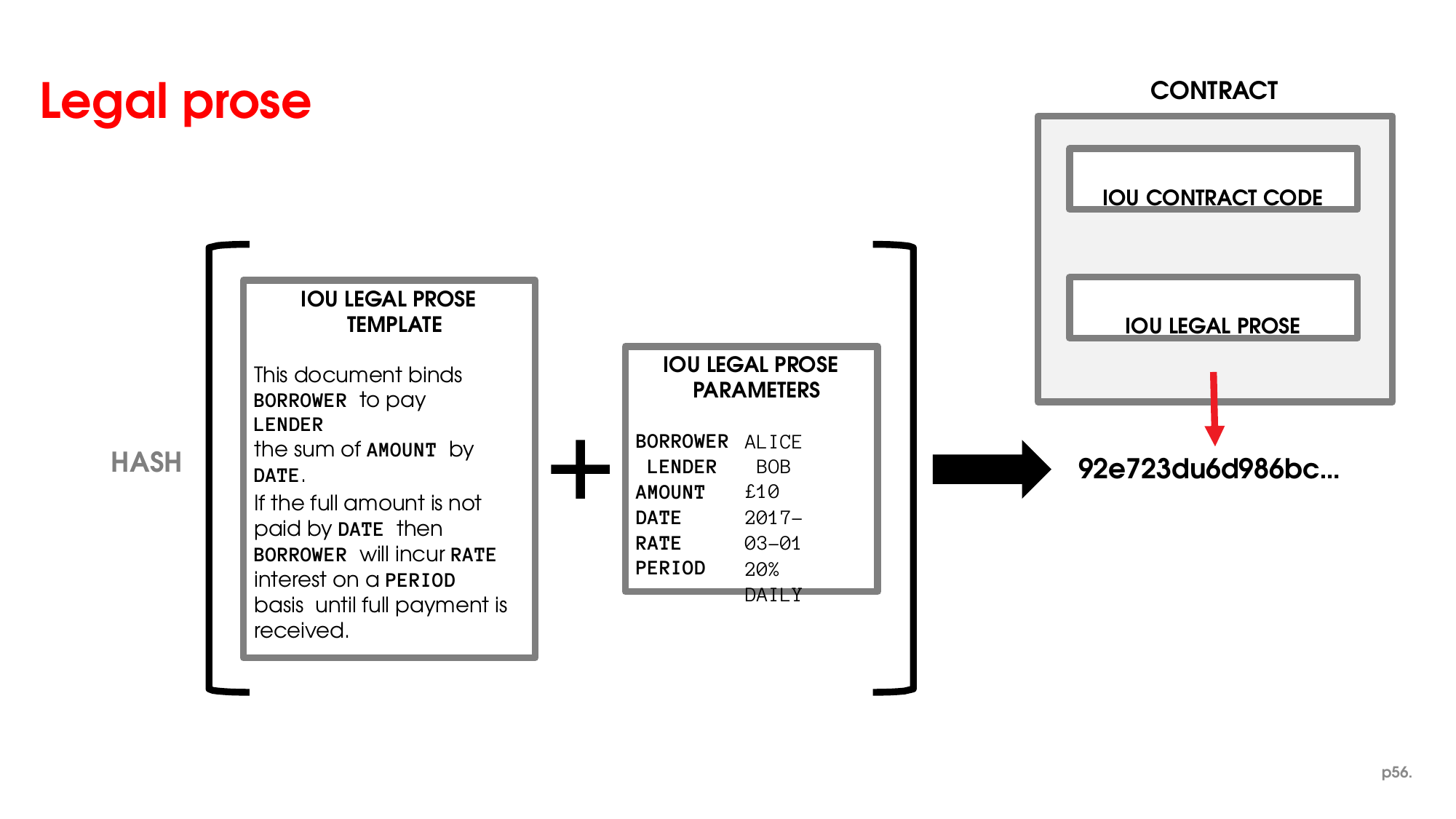

# Legal prose
CONTRACT

IOU CONTRACT CODE

IOU LEGAL PROSE

IOU LEGAL PROSE  TEMPLATE

IOU LEGAL PROSE  PARAMETERS
This document binds
BORROWER to pay LENDER
the sum of AMOUNT by
DATE.

BORROWER  LENDER  AMOUNT  DATE  RATE  PERIOD
ALICE  BOB
£10
2017-03-01
20%  DAILY

HASH
92e723du6d986bc…
If the full amount is not  paid by DATE then  BORROWER will incur RATE  interest on a PERIOD basis  until full payment is  received.
p56.